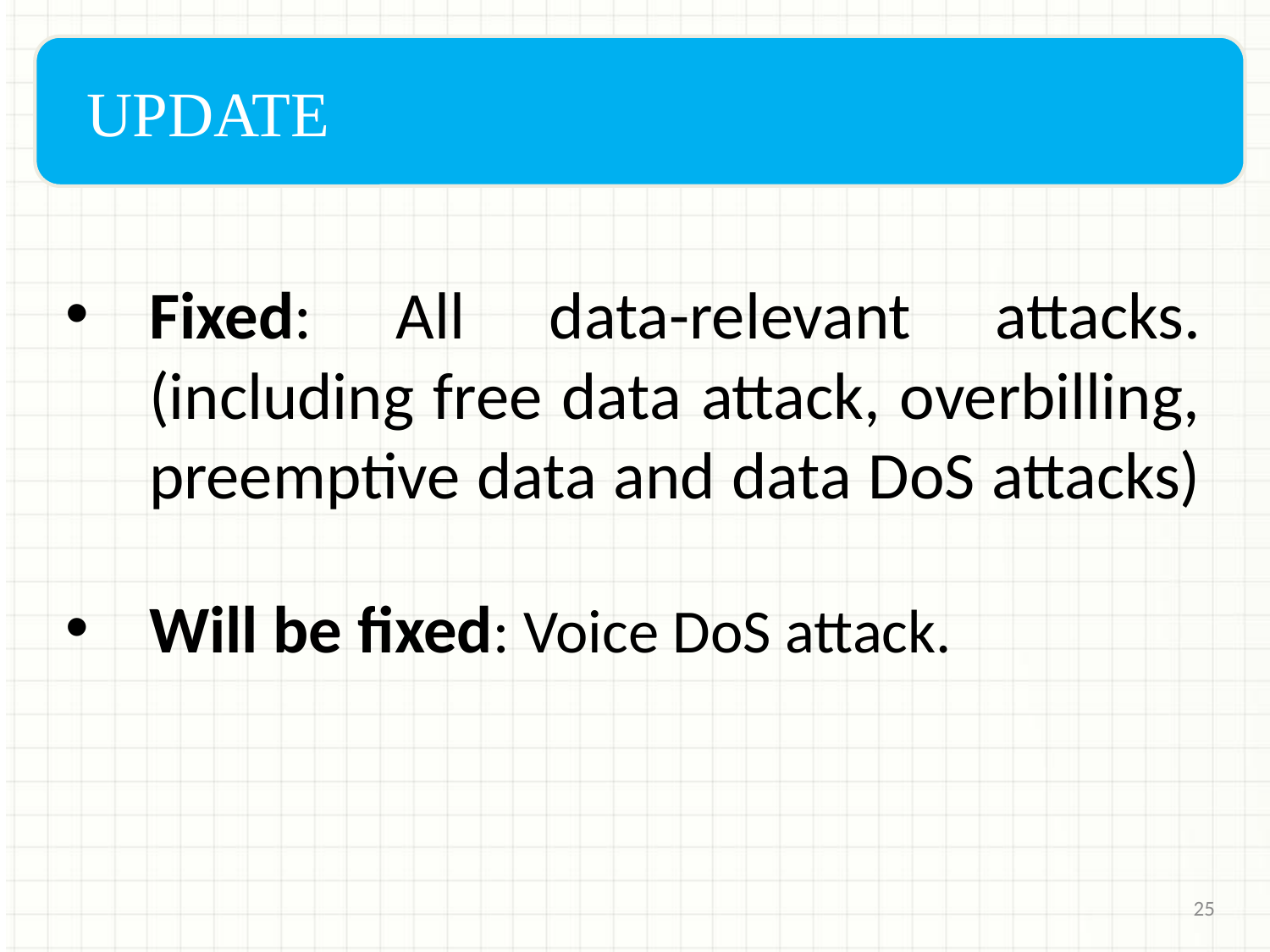

UPDATE
Fixed: All data-relevant attacks. (including free data attack, overbilling, preemptive data and data DoS attacks)

Will be fixed: Voice DoS attack.
25